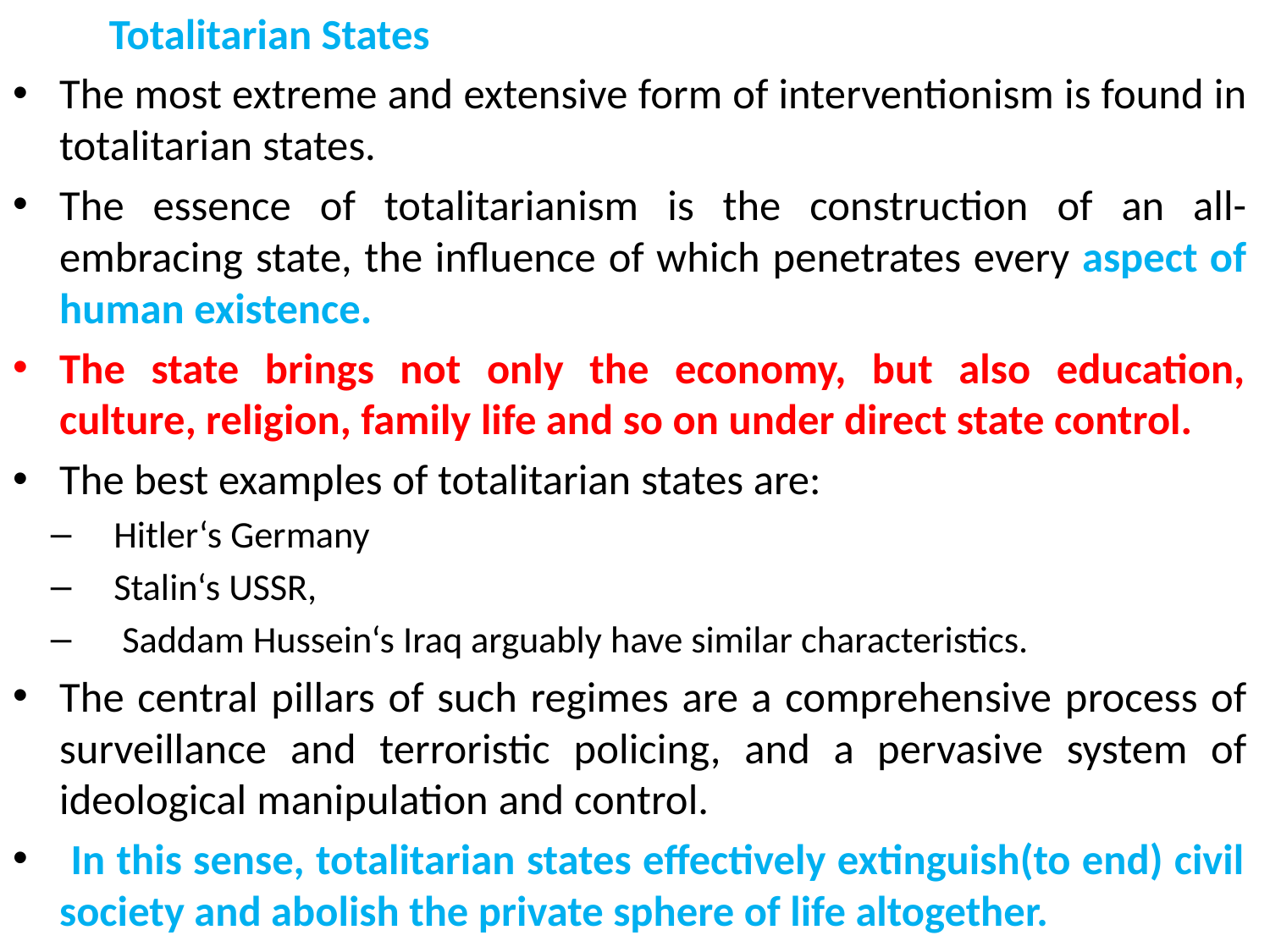

Totalitarian States
The most extreme and extensive form of interventionism is found in totalitarian states.
The essence of totalitarianism is the construction of an all-embracing state, the influence of which penetrates every aspect of human existence.
The state brings not only the economy, but also education, culture, religion, family life and so on under direct state control.
The best examples of totalitarian states are:
Hitler‘s Germany
Stalin‘s USSR,
 Saddam Hussein‘s Iraq arguably have similar characteristics.
The central pillars of such regimes are a comprehensive process of surveillance and terroristic policing, and a pervasive system of ideological manipulation and control.
 In this sense, totalitarian states effectively extinguish(to end) civil society and abolish the private sphere of life altogether.